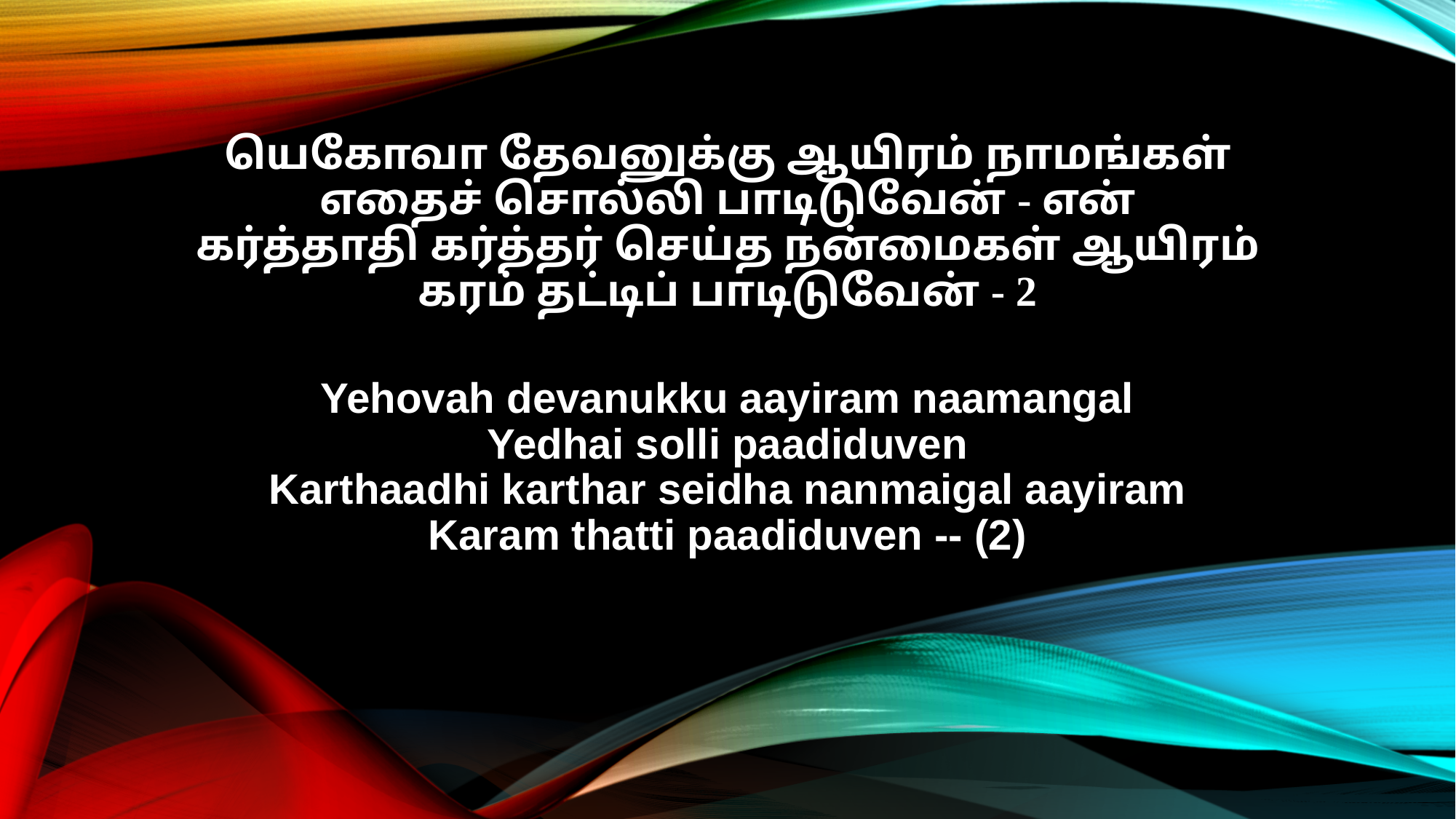

யெகோவா தேவனுக்கு ஆயிரம் நாமங்கள்
எதைச் சொல்லி பாடிடுவேன் - என்
கர்த்தாதி கர்த்தர் செய்த நன்மைகள் ஆயிரம்
கரம் தட்டிப் பாடிடுவேன் - 2
Yehovah devanukku aayiram naamangal
Yedhai solli paadiduven
Karthaadhi karthar seidha nanmaigal aayiram
Karam thatti paadiduven -- (2)